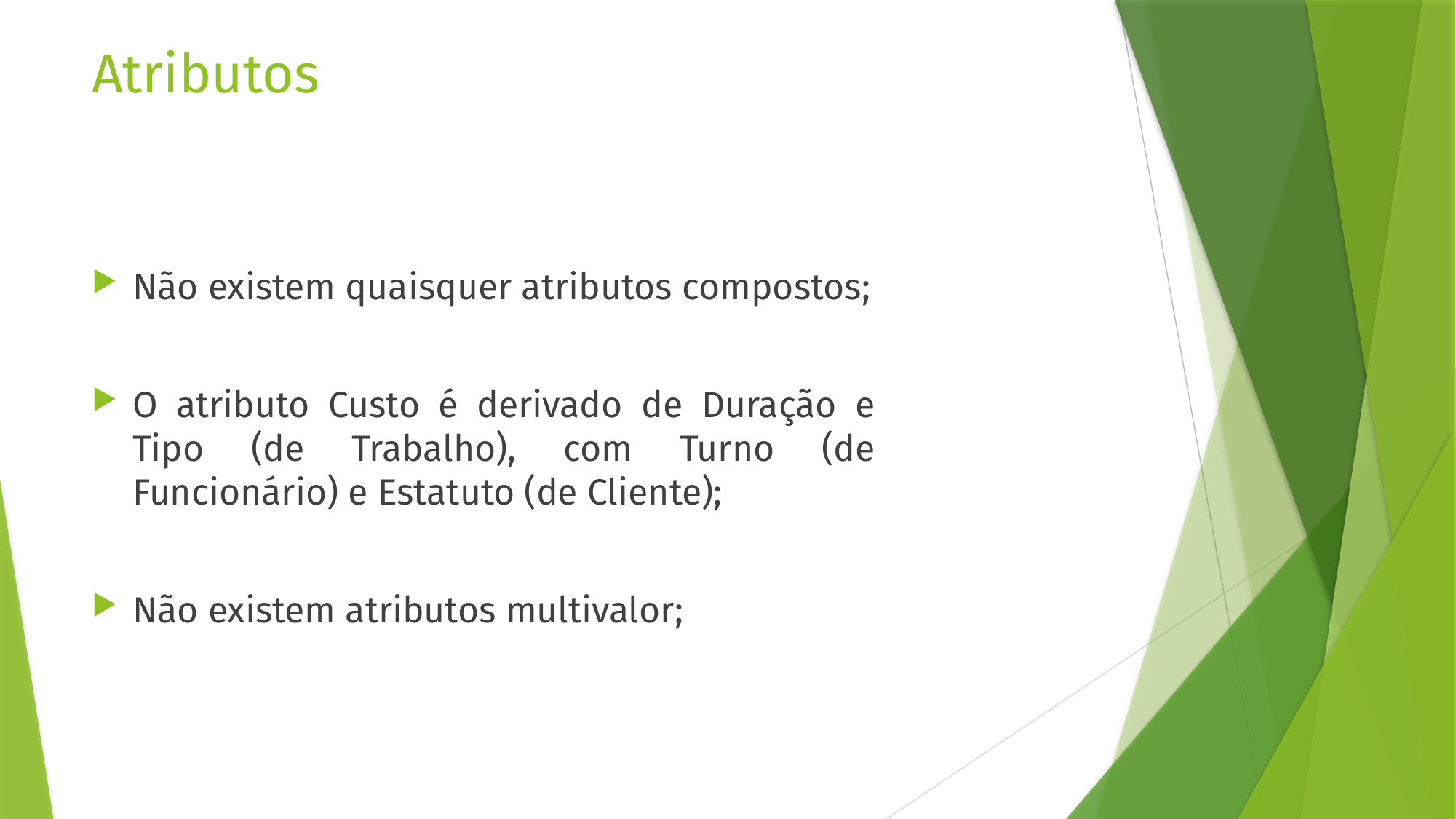

# Atributos
Não existem quaisquer atributos compostos;

O atributo Custo é derivado de Duração e Tipo (de Trabalho), com Turno (de Funcionário) e Estatuto (de Cliente);

Não existem atributos multivalor;